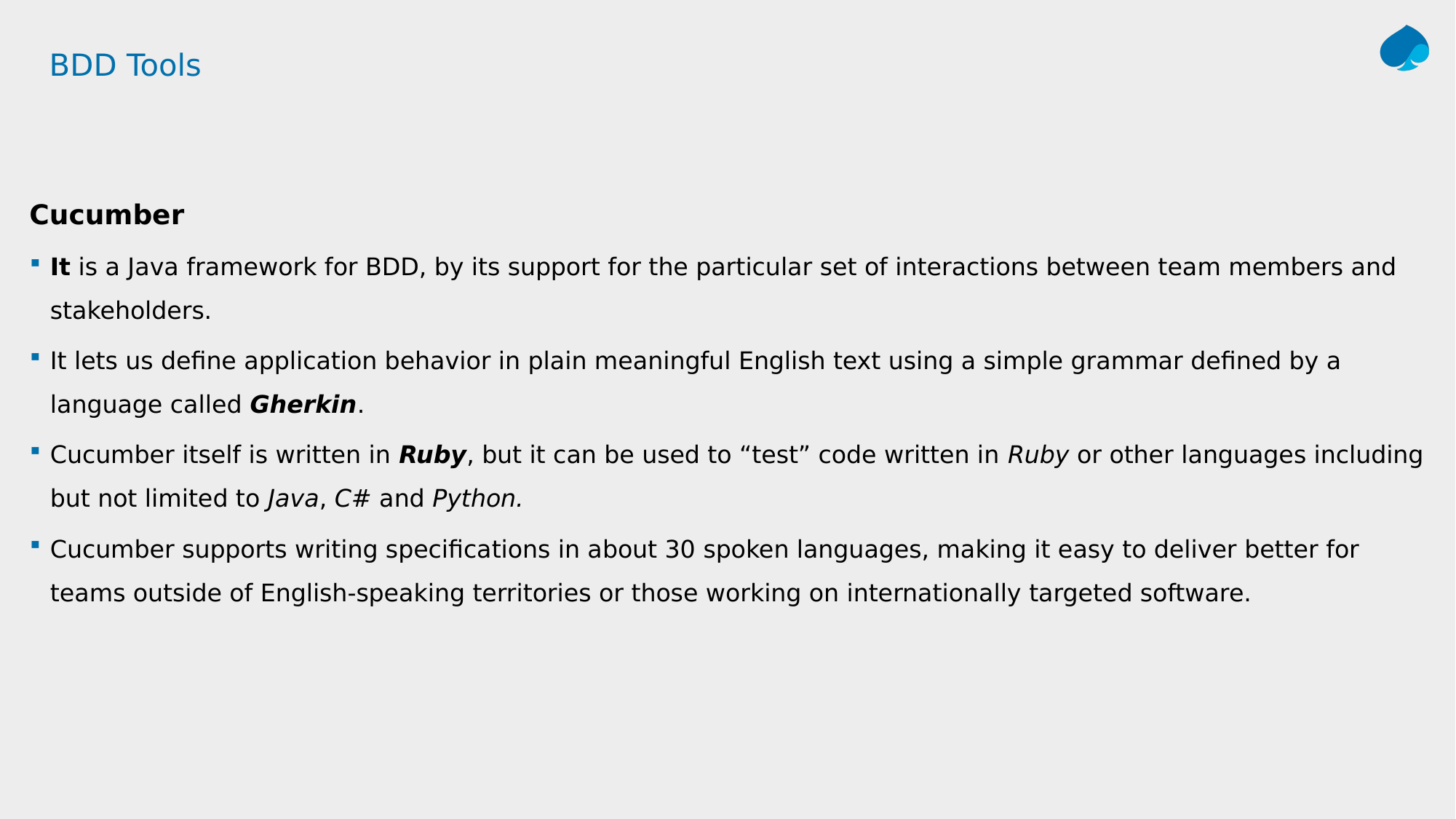

# BDD Tools
Cucumber
It is a Java framework for BDD, by its support for the particular set of interactions between team members and stakeholders.
It lets us define application behavior in plain meaningful English text using a simple grammar defined by a language called Gherkin.
Cucumber itself is written in Ruby, but it can be used to “test” code written in Ruby or other languages including but not limited to Java, C# and Python.
Cucumber supports writing specifications in about 30 spoken languages, making it easy to deliver better for teams outside of English-speaking territories or those working on internationally targeted software.